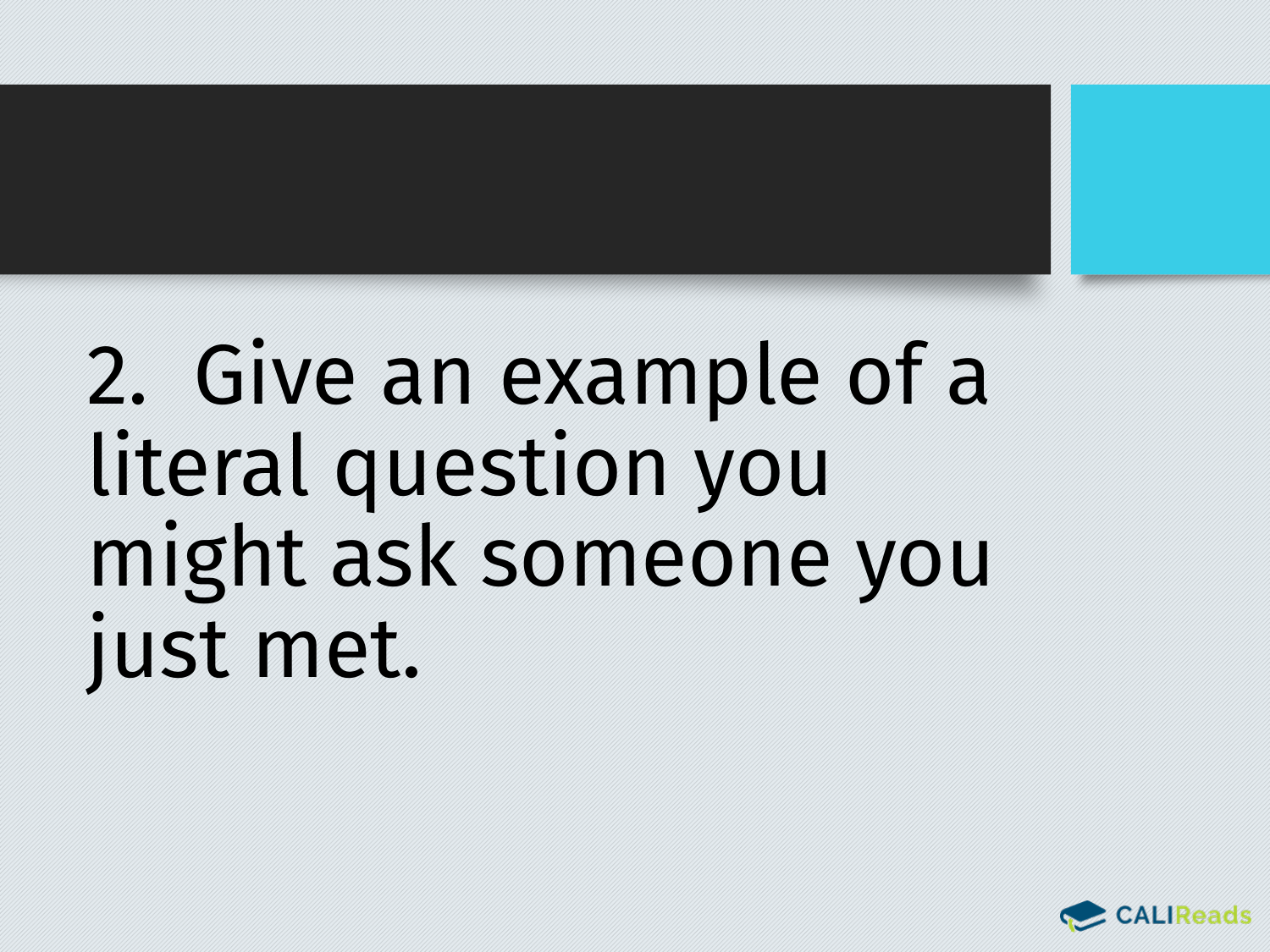

2.  Give an example of a literal question you might ask someone you just met.